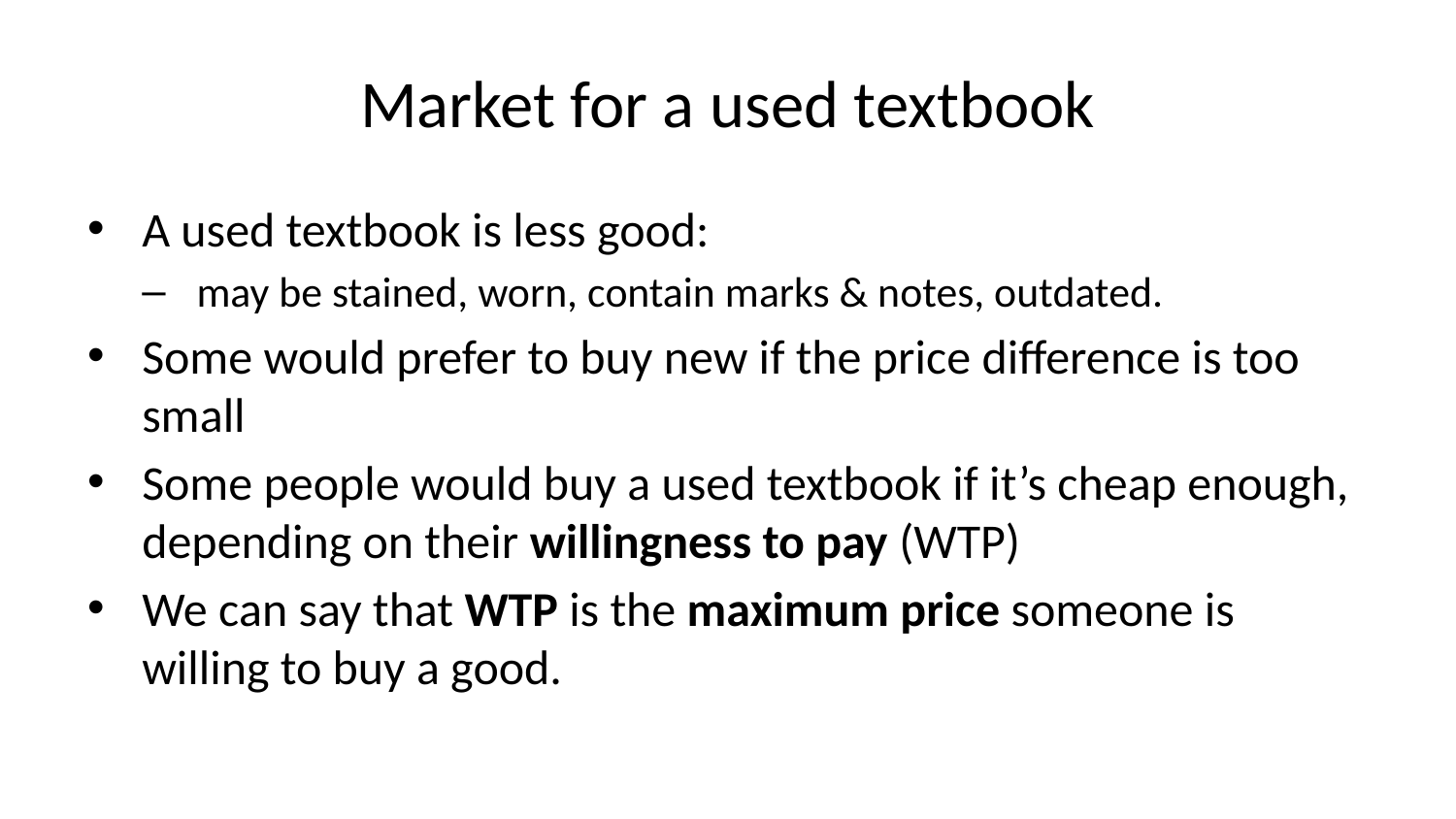

# Market for a used textbook
A used textbook is less good:
may be stained, worn, contain marks & notes, outdated.
Some would prefer to buy new if the price difference is too small
Some people would buy a used textbook if it’s cheap enough, depending on their willingness to pay (WTP)
We can say that WTP is the maximum price someone is willing to buy a good.